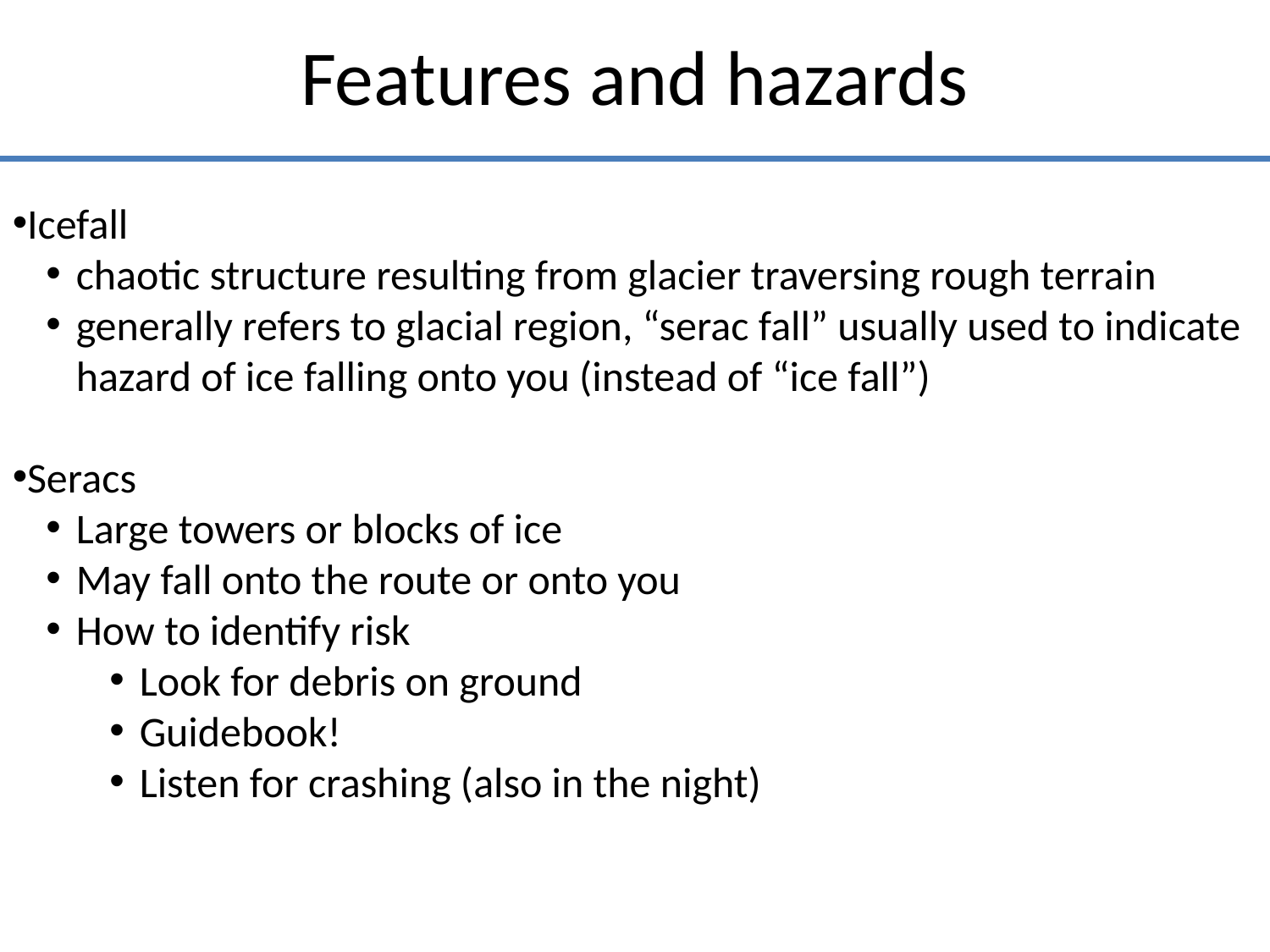

# Features and hazards
Icefall
chaotic structure resulting from glacier traversing rough terrain
generally refers to glacial region, “serac fall” usually used to indicate hazard of ice falling onto you (instead of “ice fall”)

Seracs
Large towers or blocks of ice
May fall onto the route or onto you
How to identify risk
Look for debris on ground
Guidebook!
Listen for crashing (also in the night)